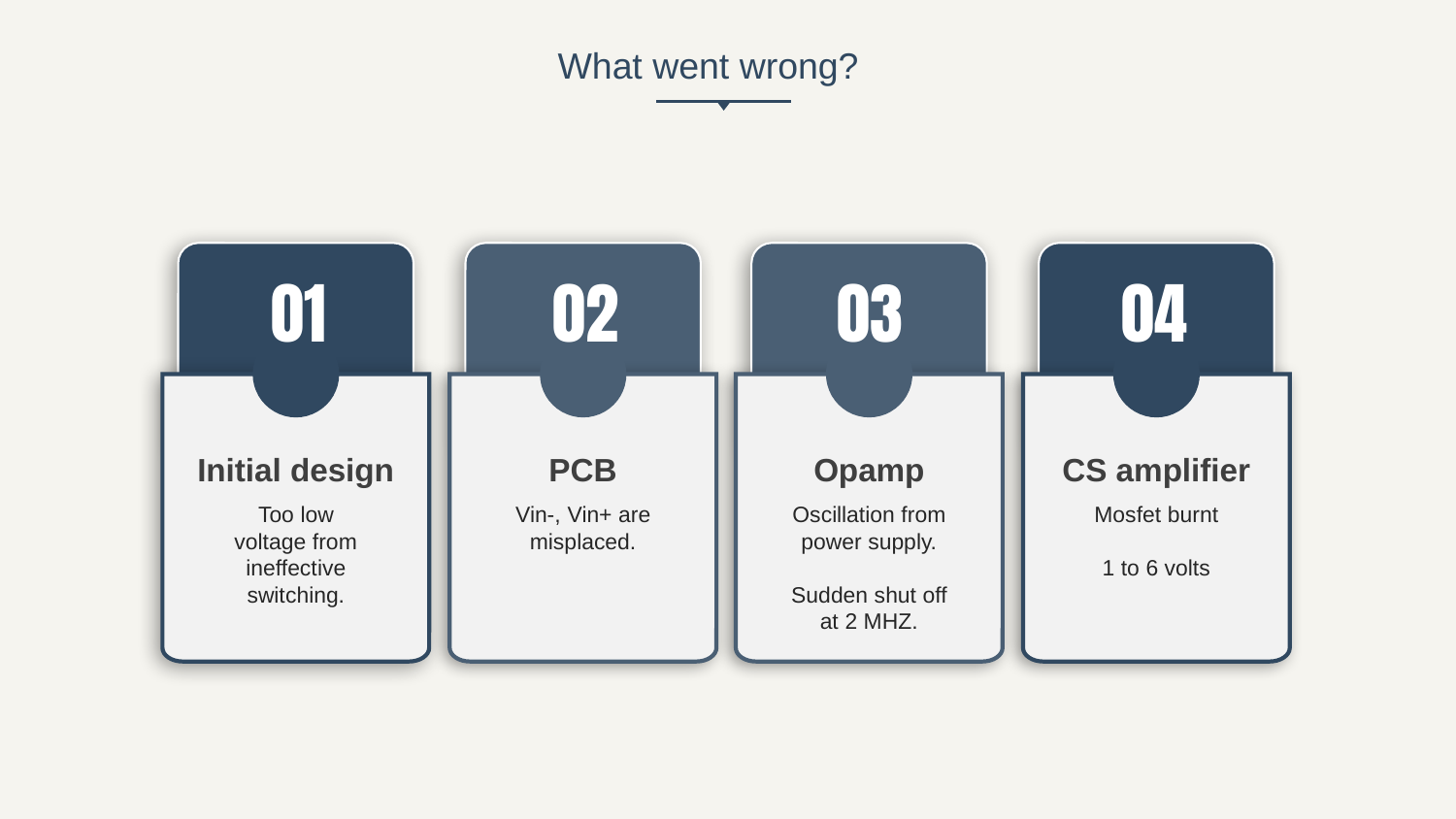

What went wrong?

01

Initial design
Too low voltage from ineffective switching.

02

PCB
Vin-, Vin+ are misplaced.

03

Opamp
Oscillation from power supply.

Sudden shut off at 2 MHZ.

04

CS amplifier
Mosfet burnt

1 to 6 volts